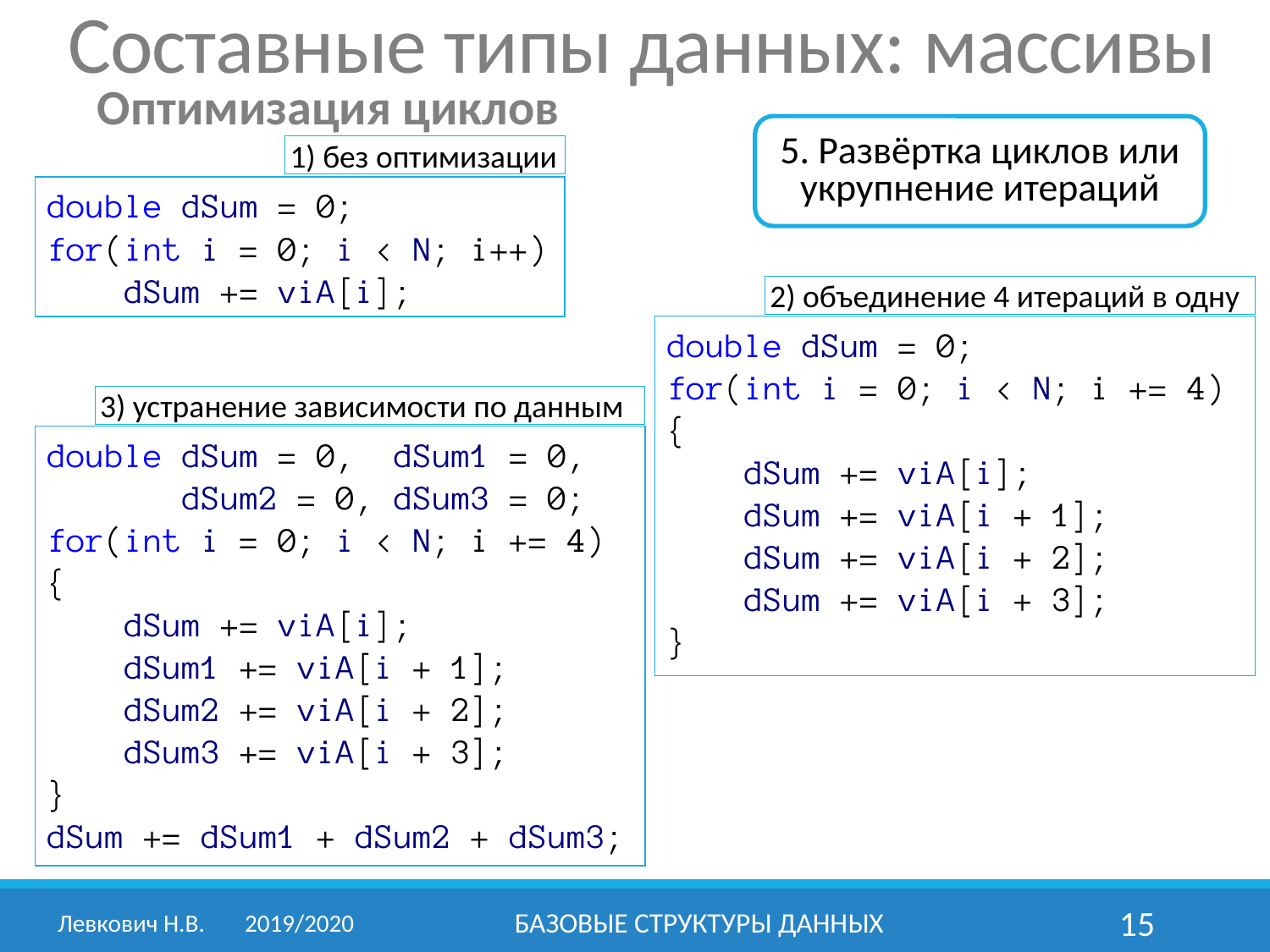

Составные типы данных: массивы
Оптимизация циклов
5. Развёртка циклов или укрупнение итераций
1) без оптимизации
double dSum = 0;
for(int i = 0; i < N; i++)
    dSum += viA[i];
2) объединение 4 итераций в одну
double dSum = 0;
for(int i = 0; i < N; i += 4)
{
    dSum += viA[i];
    dSum += viA[i + 1];
    dSum += viA[i + 2];
    dSum += viA[i + 3];
}
3) устранение зависимости по данным
double dSum = 0,  dSum1 = 0,
       dSum2 = 0, dSum3 = 0;
for(int i = 0; i < N; i += 4)
{
    dSum += viA[i];
    dSum1 += viA[i + 1];
    dSum2 += viA[i + 2];
    dSum3 += viA[i + 3];
}
dSum += dSum1 + dSum2 + dSum3;
Левкович Н.В.	2019/2020
Базовые структуры данных
15